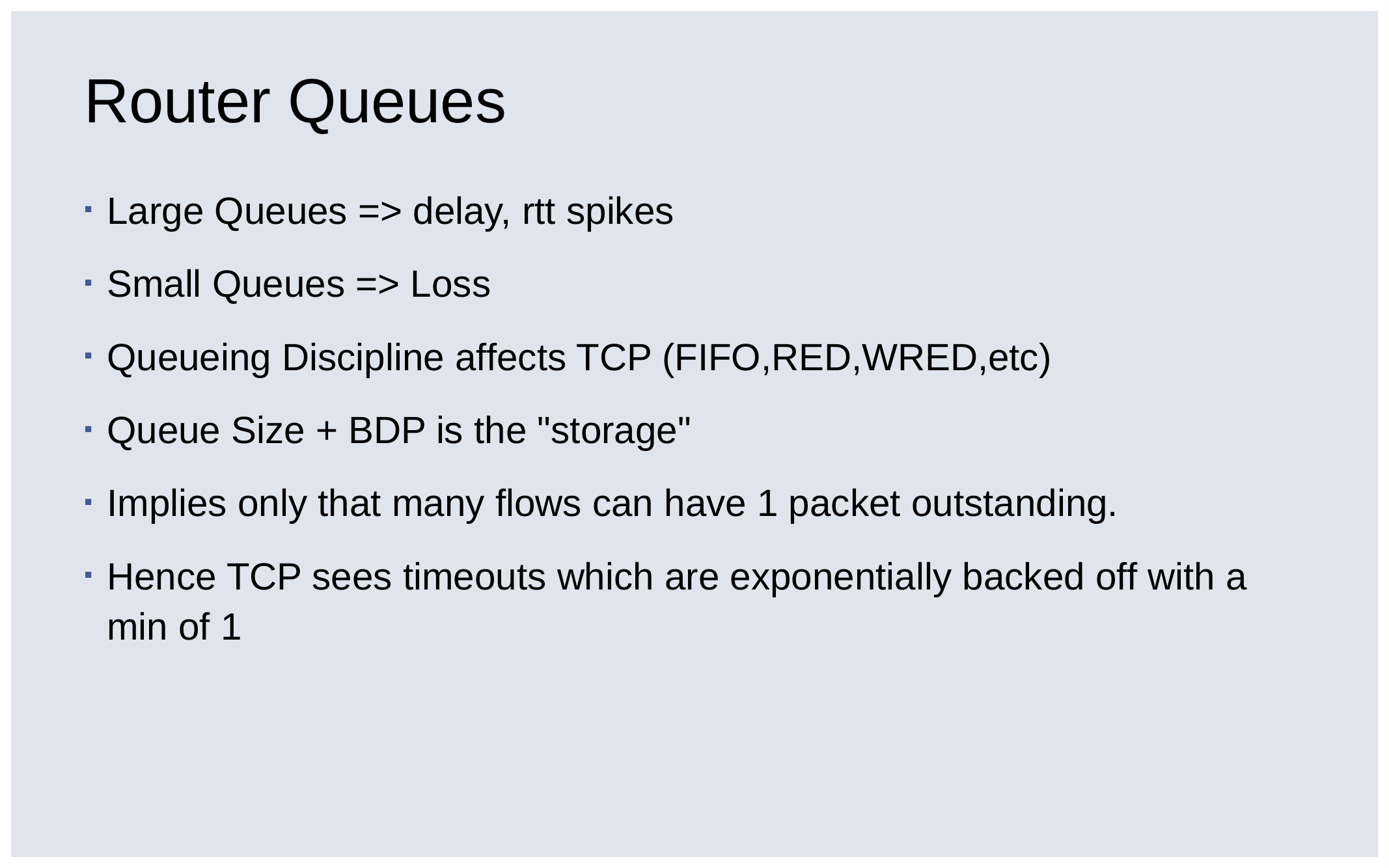

# Router Queues
Large Queues => delay, rtt spikes
Small Queues => Loss
Queueing Discipline affects TCP (FIFO,RED,WRED,etc)
Queue Size + BDP is the "storage"
Implies only that many flows can have 1 packet outstanding.
Hence TCP sees timeouts which are exponentially backed off with a min of 1